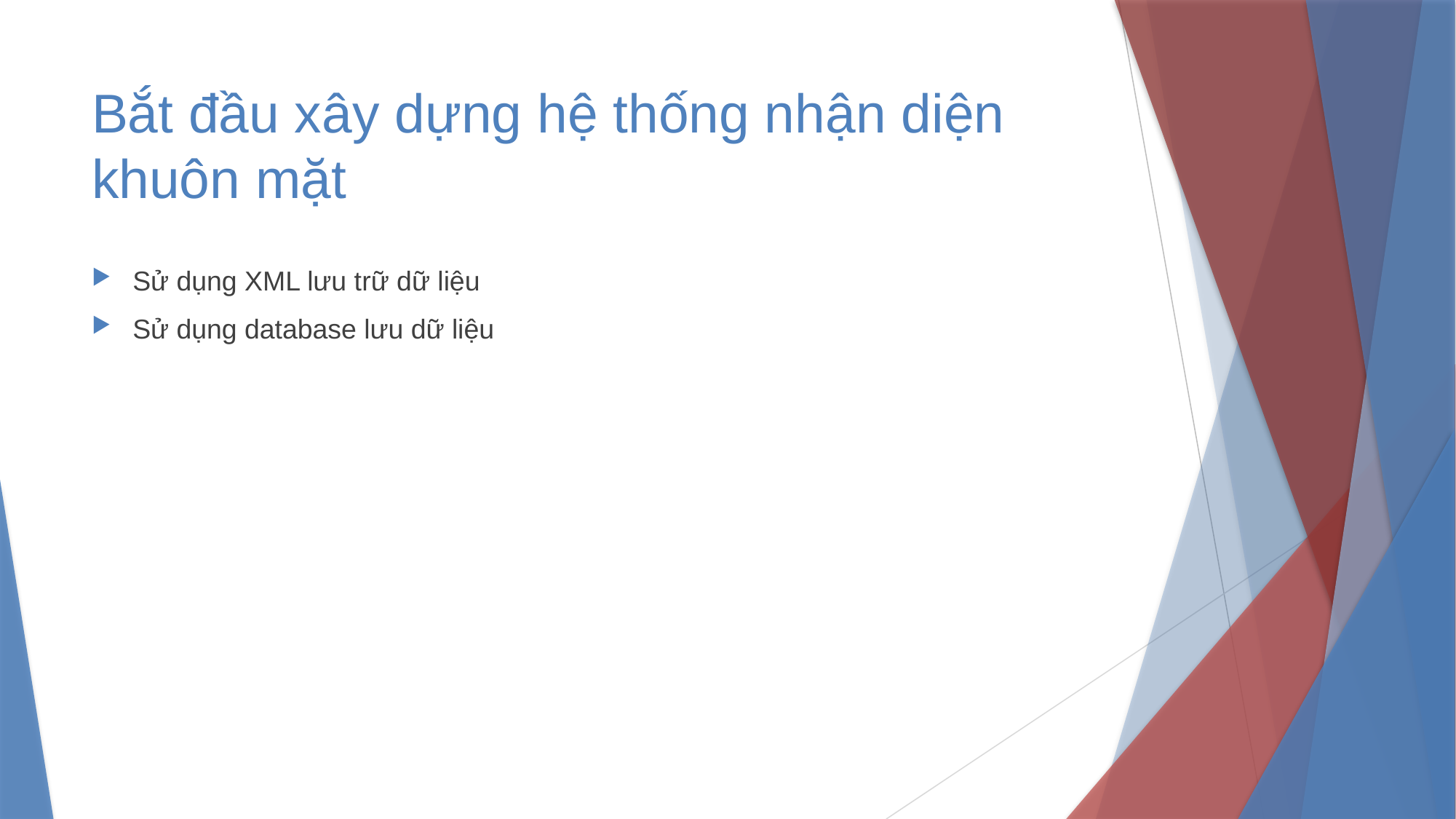

# Bắt đầu xây dựng hệ thống nhận diện khuôn mặt
Sử dụng XML lưu trữ dữ liệu
Sử dụng database lưu dữ liệu